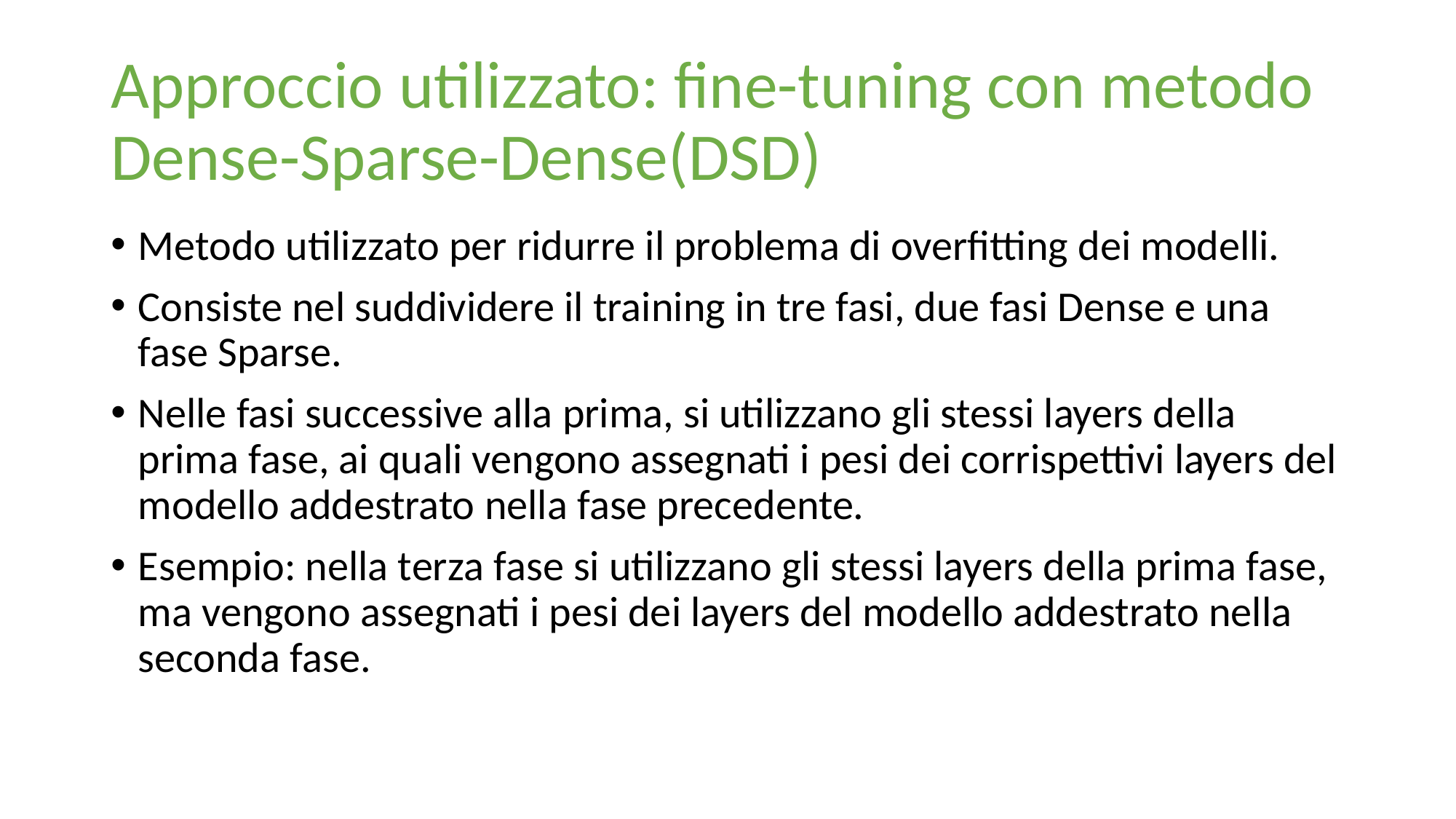

# Approccio utilizzato: fine-tuning con metodo Dense-Sparse-Dense(DSD)
Metodo utilizzato per ridurre il problema di overfitting dei modelli.
Consiste nel suddividere il training in tre fasi, due fasi Dense e una fase Sparse.
Nelle fasi successive alla prima, si utilizzano gli stessi layers della prima fase, ai quali vengono assegnati i pesi dei corrispettivi layers del modello addestrato nella fase precedente.
Esempio: nella terza fase si utilizzano gli stessi layers della prima fase, ma vengono assegnati i pesi dei layers del modello addestrato nella seconda fase.